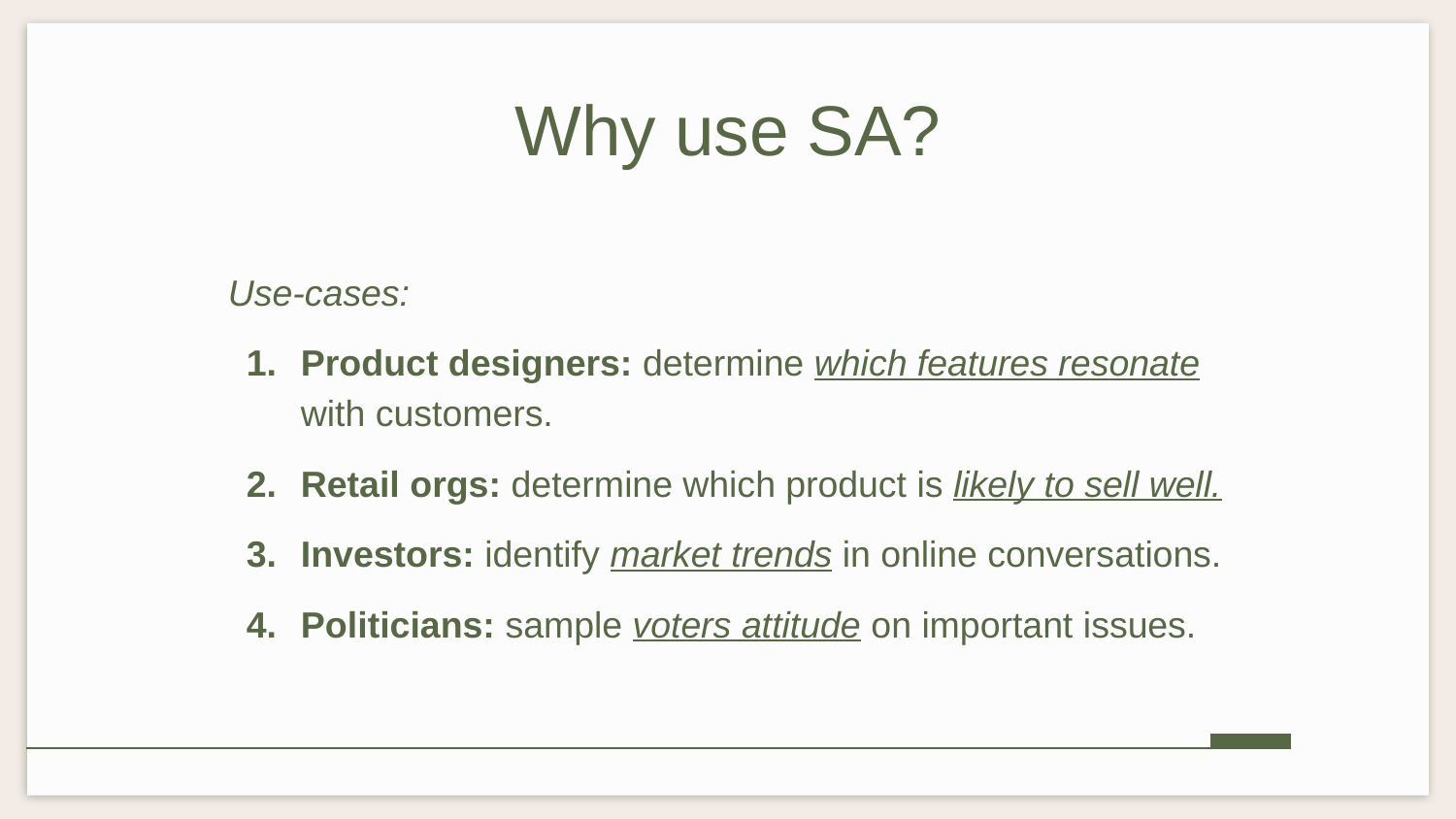

# Why use SA?
Use-cases:
Product designers: determine which features resonate with customers.
Retail orgs: determine which product is likely to sell well.
Investors: identify market trends in online conversations.
Politicians: sample voters attitude on important issues.